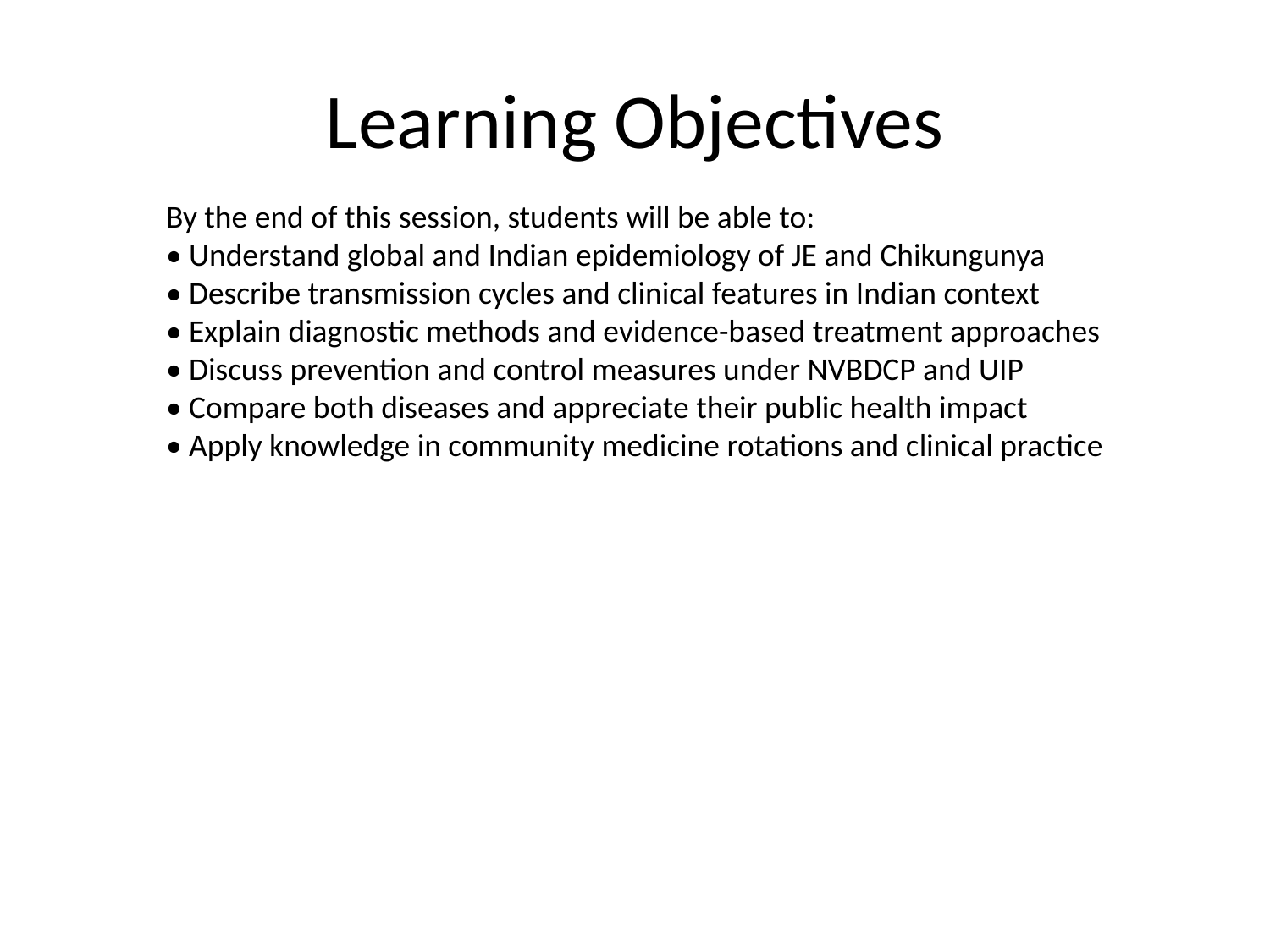

# Learning Objectives
By the end of this session, students will be able to:
• Understand global and Indian epidemiology of JE and Chikungunya
• Describe transmission cycles and clinical features in Indian context
• Explain diagnostic methods and evidence-based treatment approaches
• Discuss prevention and control measures under NVBDCP and UIP
• Compare both diseases and appreciate their public health impact
• Apply knowledge in community medicine rotations and clinical practice